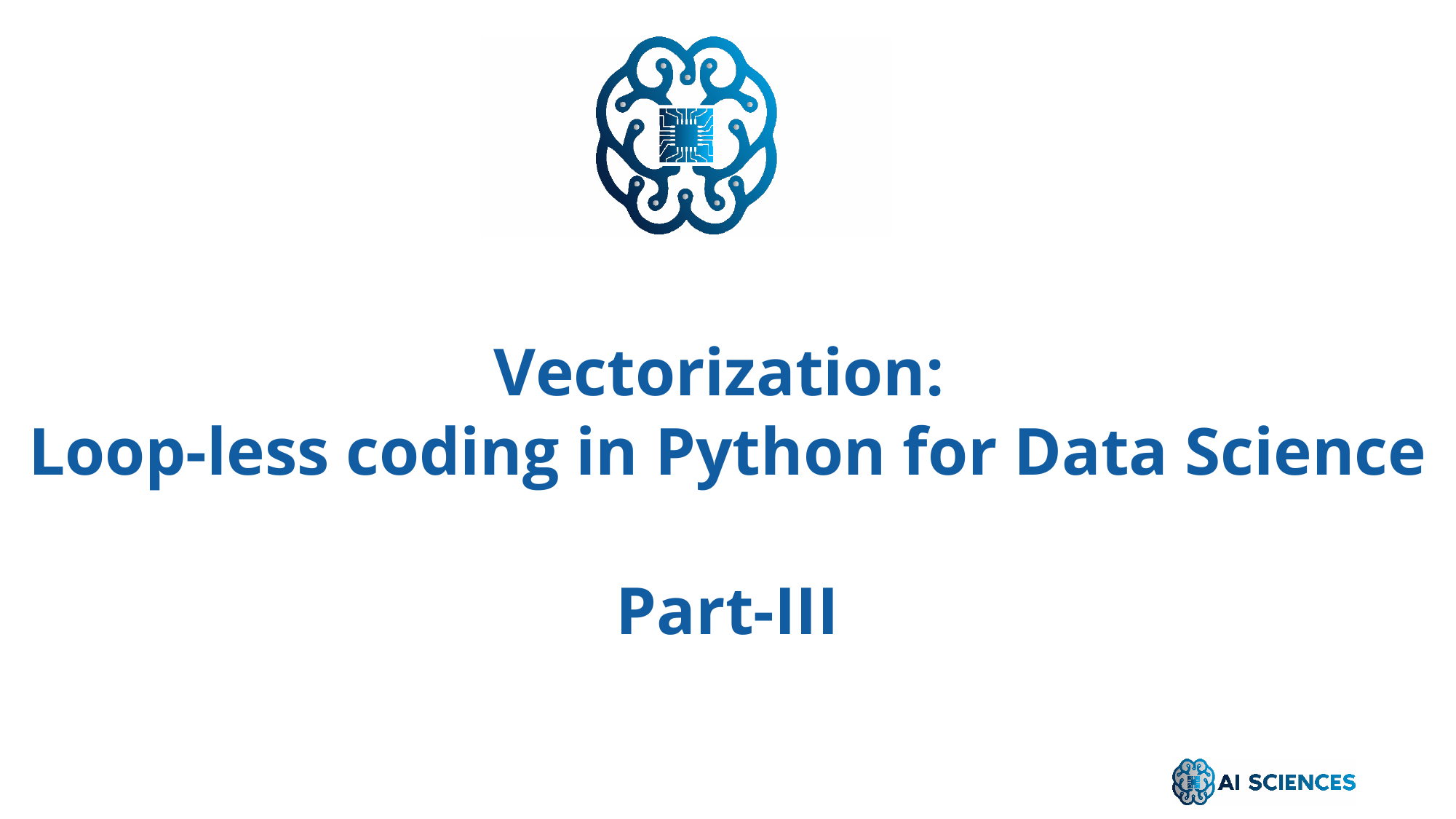

Vectorization:
Loop-less coding in Python for Data Science

Part-III